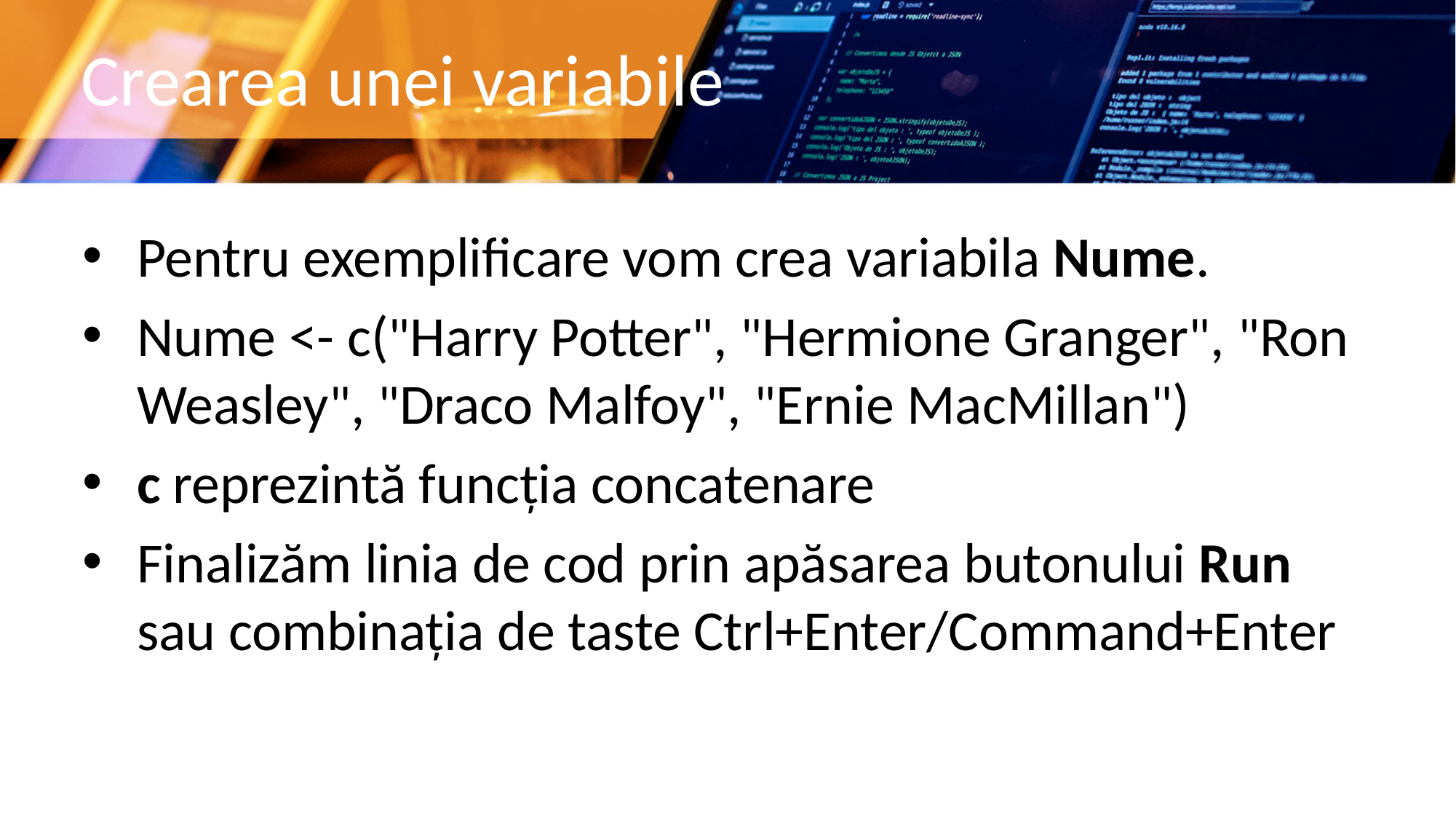

# Crearea unei variabile
Pentru exemplificare vom crea variabila Nume.
Nume <- c("Harry Potter", "Hermione Granger", "Ron Weasley", "Draco Malfoy", "Ernie MacMillan")
c reprezintă funcția concatenare
Finalizăm linia de cod prin apăsarea butonului Run sau combinația de taste Ctrl+Enter/Command+Enter